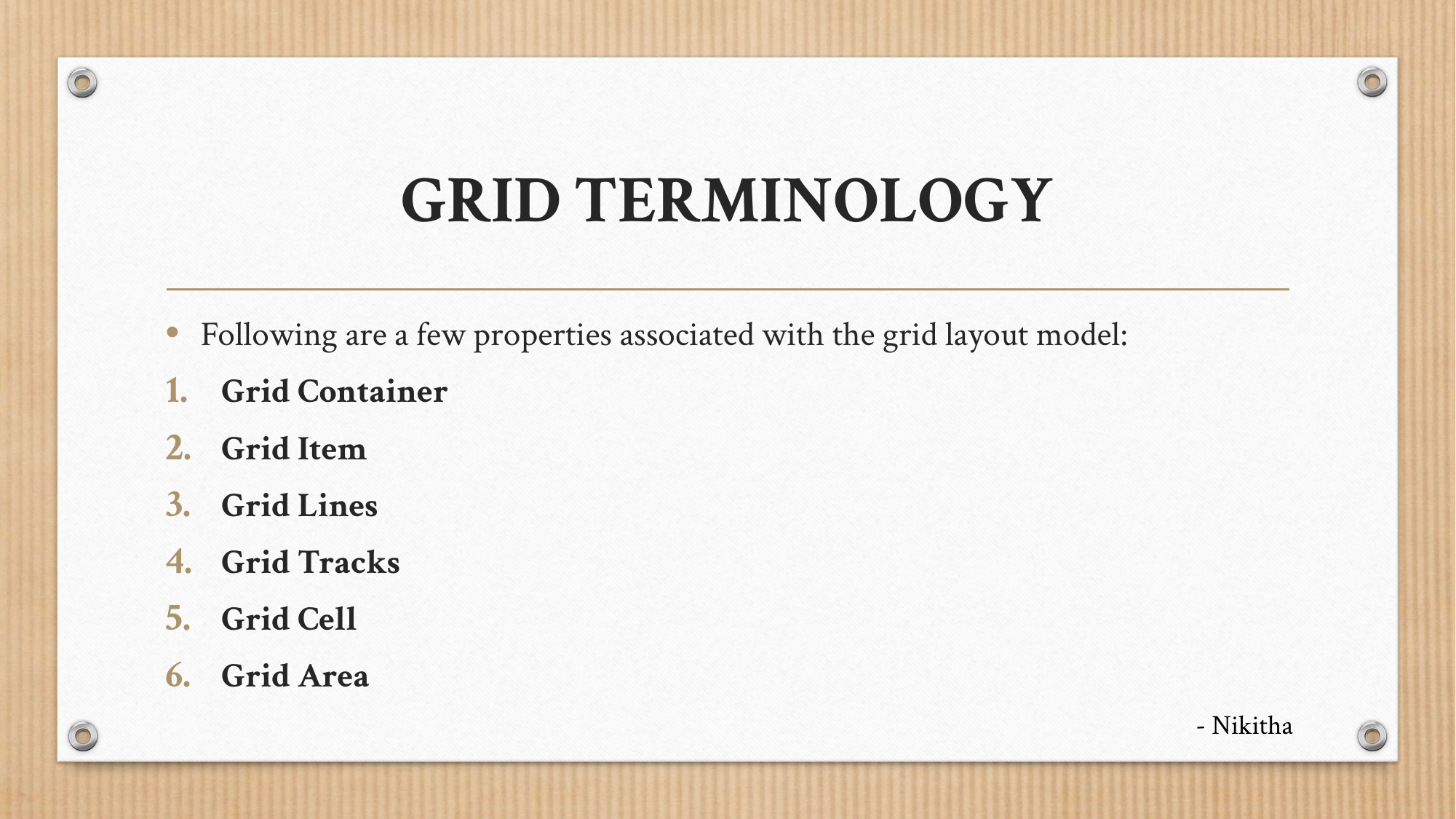

# GRID TERMINOLOGY
Following are a few properties associated with the grid layout model:
Grid Container
Grid Item
Grid Lines
Grid Tracks
Grid Cell
Grid Area

- Nikitha